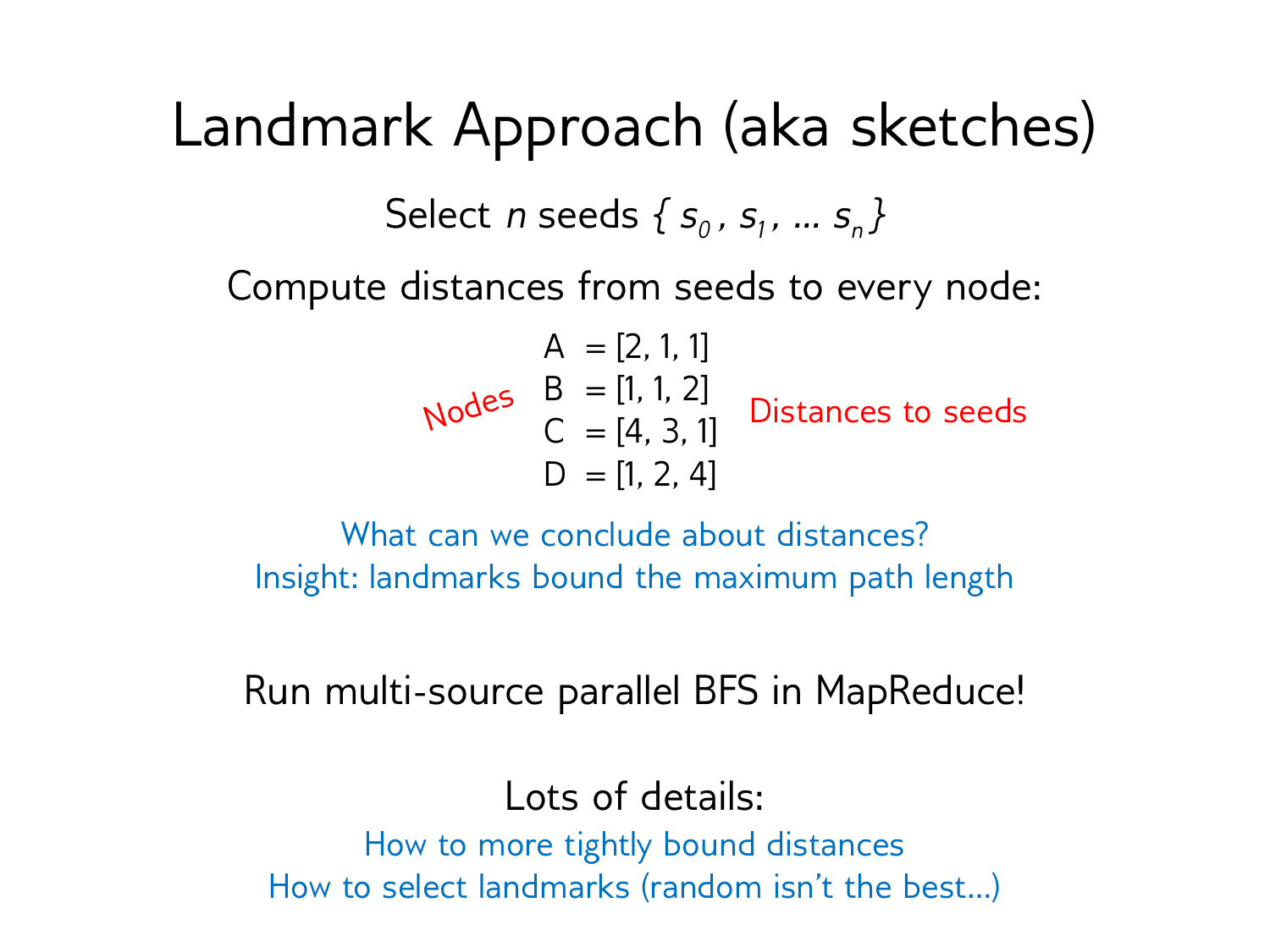

Landmark Approach (aka sketches)
Select n seeds { s0 , s1 , … sn }
Compute distances from seeds to every node:
A	=	[2, 1, 1]
B 	=	[1, 1, 2]
C	=	[4, 3, 1]
D	=	[1, 2, 4]
Nodes
Distances to seeds
What can we conclude about distances?
Insight: landmarks bound the maximum path length
Run multi-source parallel BFS in MapReduce!
Lots of details:
How to more tightly bound distances
How to select landmarks (random isn’t the best…)